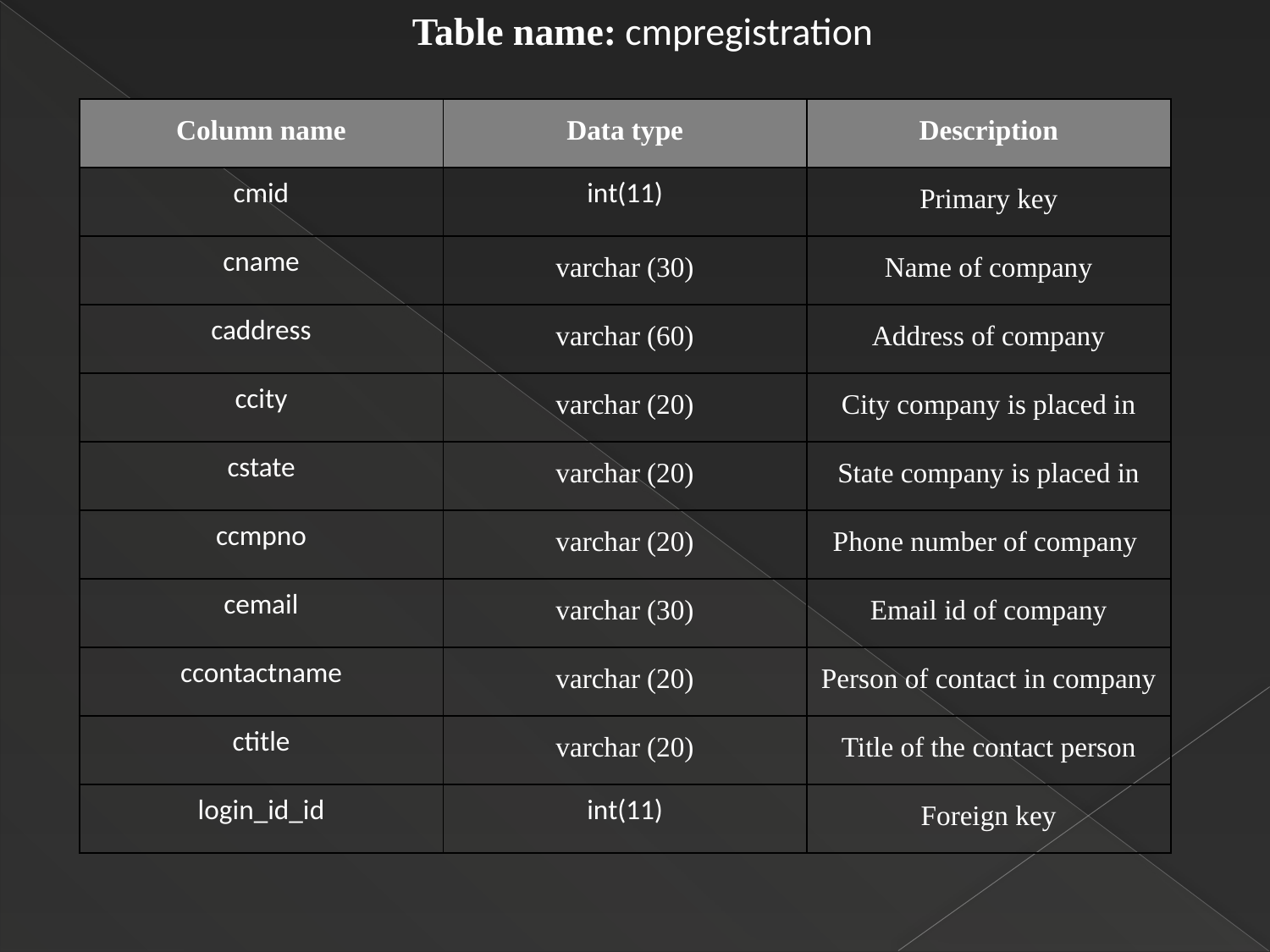

Table name: cmpregistration
| Column name | Data type | Description |
| --- | --- | --- |
| cmid | int(11) | Primary key |
| cname | varchar (30) | Name of company |
| caddress | varchar (60) | Address of company |
| ccity | varchar (20) | City company is placed in |
| cstate | varchar (20) | State company is placed in |
| ccmpno | varchar (20) | Phone number of company |
| cemail | varchar (30) | Email id of company |
| ccontactname | varchar (20) | Person of contact in company |
| ctitle | varchar (20) | Title of the contact person |
| login\_id\_id | int(11) | Foreign key |